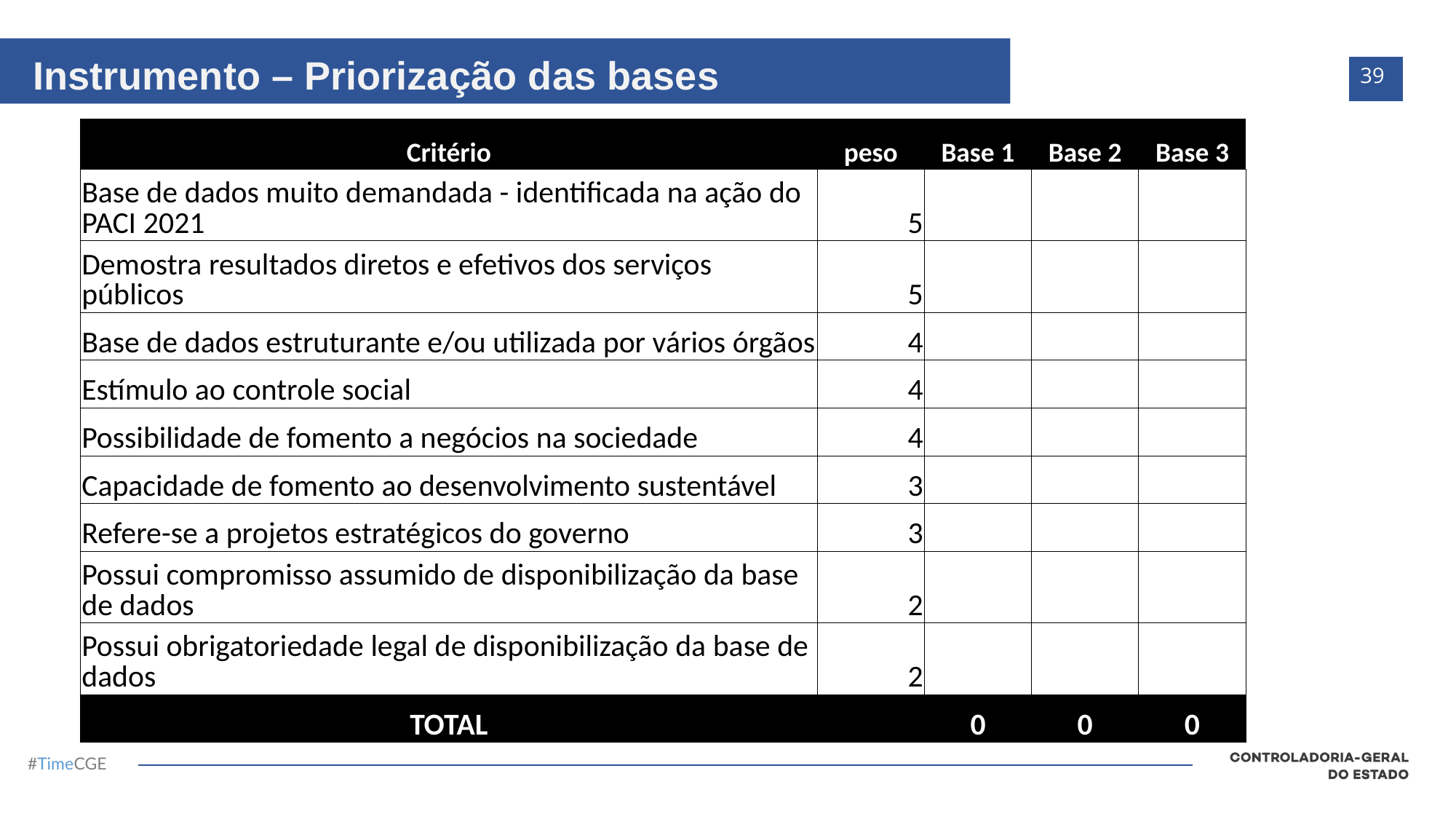

Instrumento – Priorização das bases
39
| Critério | peso | Base 1 | Base 2 | Base 3 |
| --- | --- | --- | --- | --- |
| Base de dados muito demandada - identificada na ação do PACI 2021 | 5 |  |  |  |
| Demostra resultados diretos e efetivos dos serviços públicos | 5 |  |  |  |
| Base de dados estruturante e/ou utilizada por vários órgãos | 4 |  |  |  |
| Estímulo ao controle social | 4 |  |  |  |
| Possibilidade de fomento a negócios na sociedade | 4 |  |  |  |
| Capacidade de fomento ao desenvolvimento sustentável | 3 |  |  |  |
| Refere-se a projetos estratégicos do governo | 3 |  |  |  |
| Possui compromisso assumido de disponibilização da base de dados | 2 |  |  |  |
| Possui obrigatoriedade legal de disponibilização da base de dados | 2 |  |  |  |
| TOTAL |  | 0 | 0 | 0 |